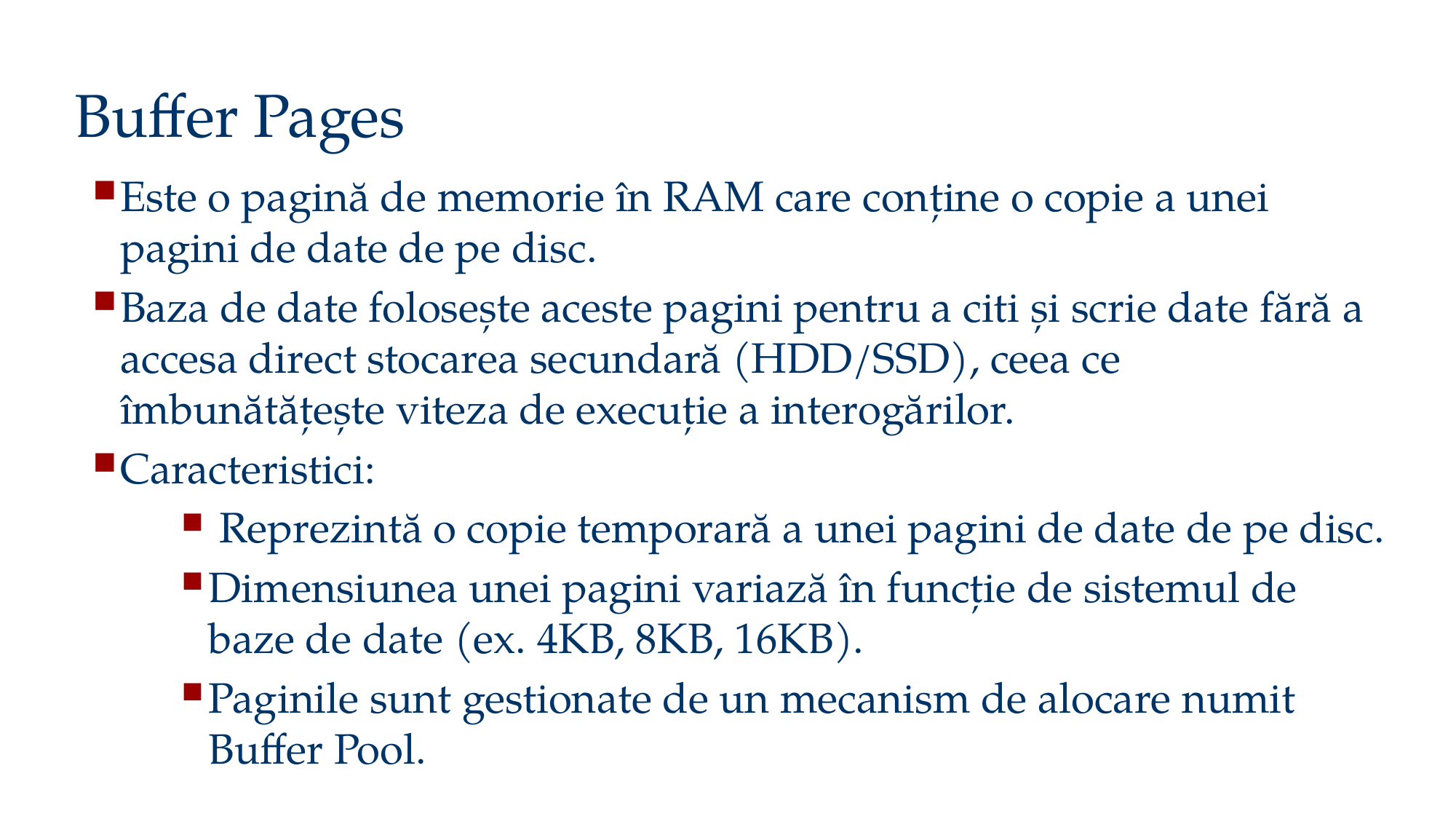

Buffer Pages
Este o pagină de memorie în RAM care conține o copie a unei pagini de date de pe disc.
Baza de date folosește aceste pagini pentru a citi și scrie date fără a accesa direct stocarea secundară (HDD/SSD), ceea ce îmbunătățește viteza de execuție a interogărilor.
Caracteristici:
 Reprezintă o copie temporară a unei pagini de date de pe disc.
Dimensiunea unei pagini variază în funcție de sistemul de baze de date (ex. 4KB, 8KB, 16KB).
Paginile sunt gestionate de un mecanism de alocare numit Buffer Pool.